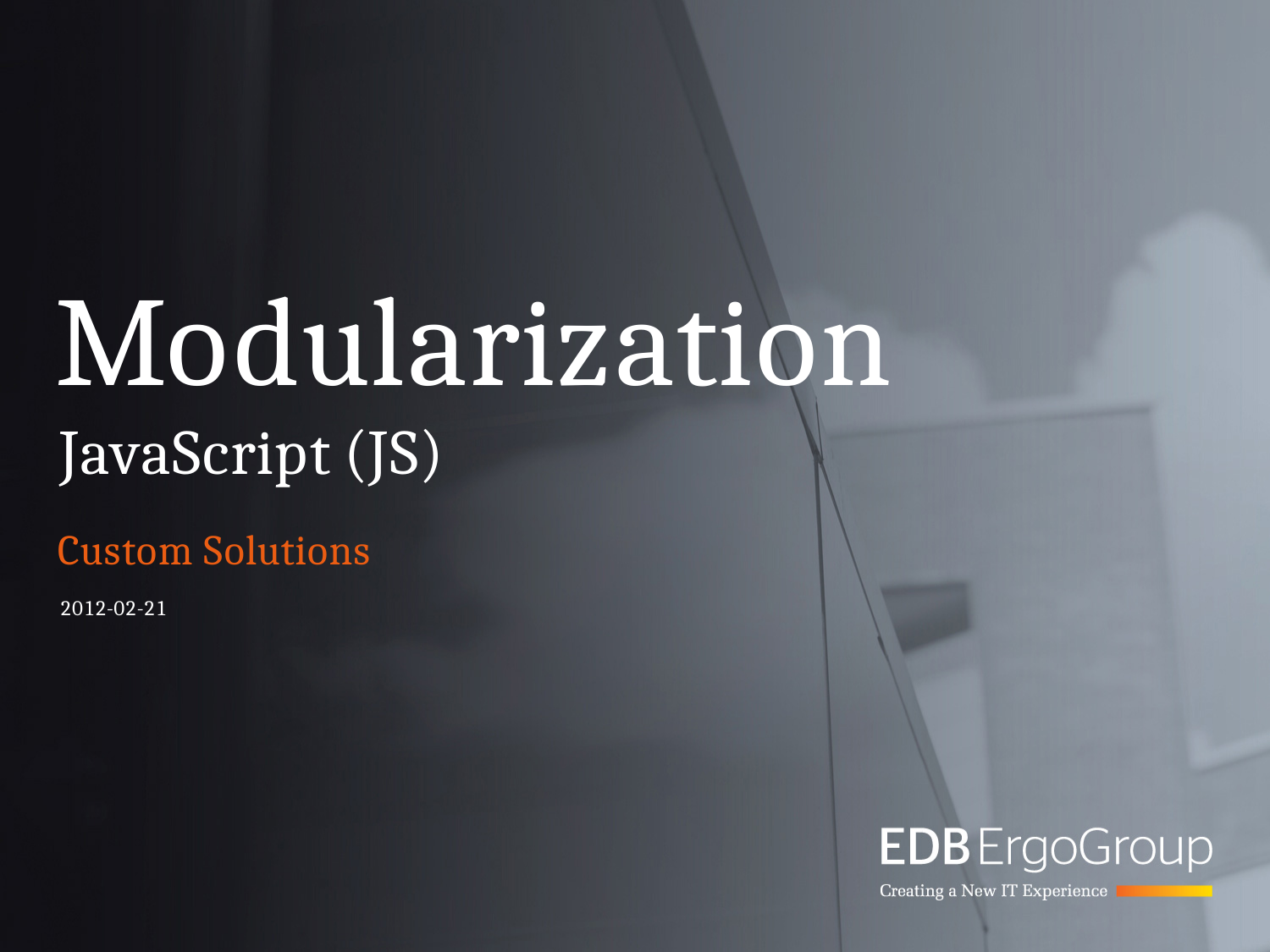

# Modularization JavaScript (JS)
Custom Solutions
2012-02-21